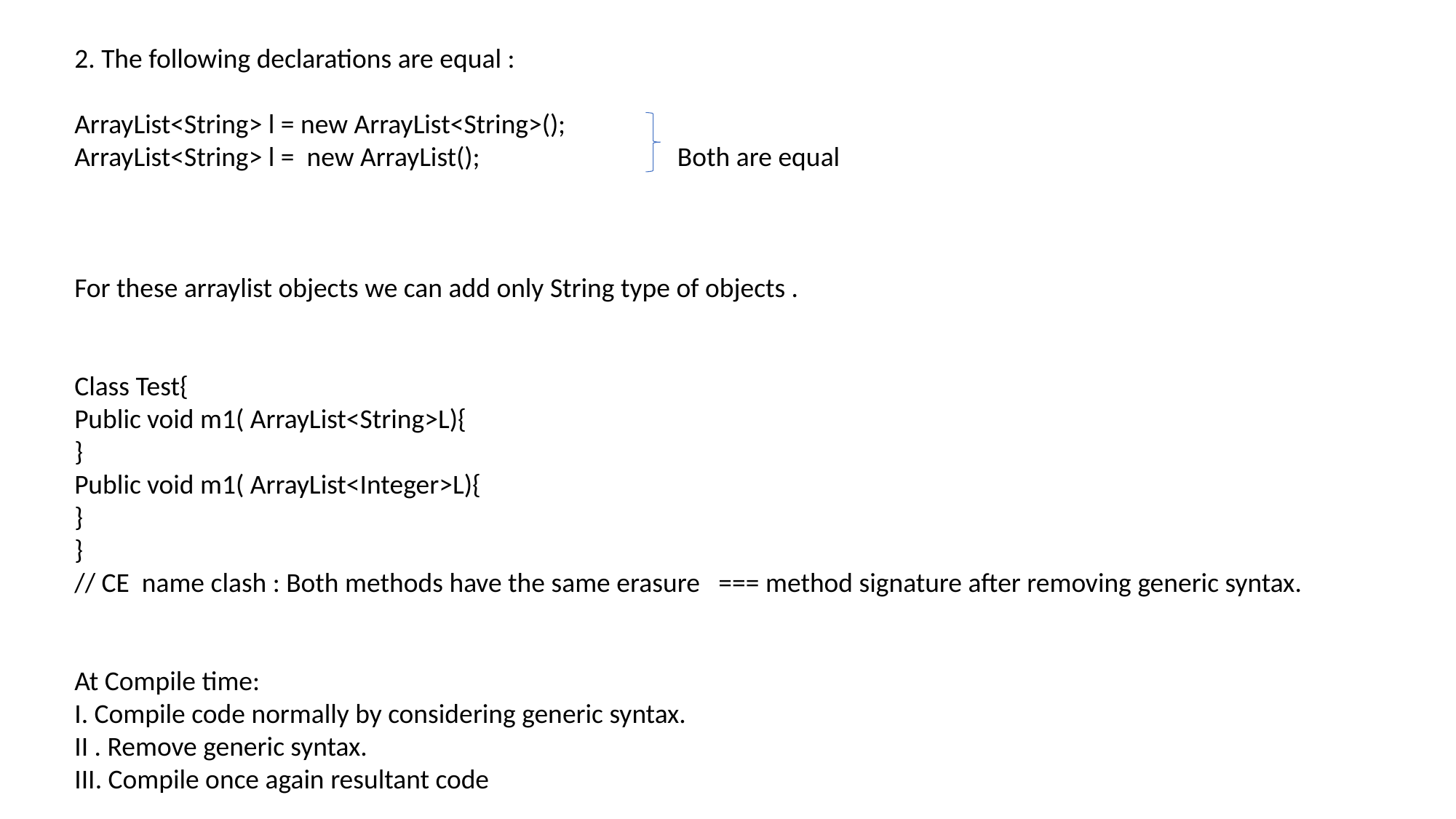

2. The following declarations are equal :

ArrayList<String> l = new ArrayList<String>();
ArrayList<String> l =  new ArrayList();                                Both are equal

For these arraylist objects we can add only String type of objects .

Class Test{
Public void m1( ArrayList<String>L){
}
Public void m1( ArrayList<Integer>L){
}
}
// CE  name clash : Both methods have the same erasure   === method signature after removing generic syntax.

At Compile time:
I. Compile code normally by considering generic syntax.
II . Remove generic syntax.
III. Compile once again resultant code